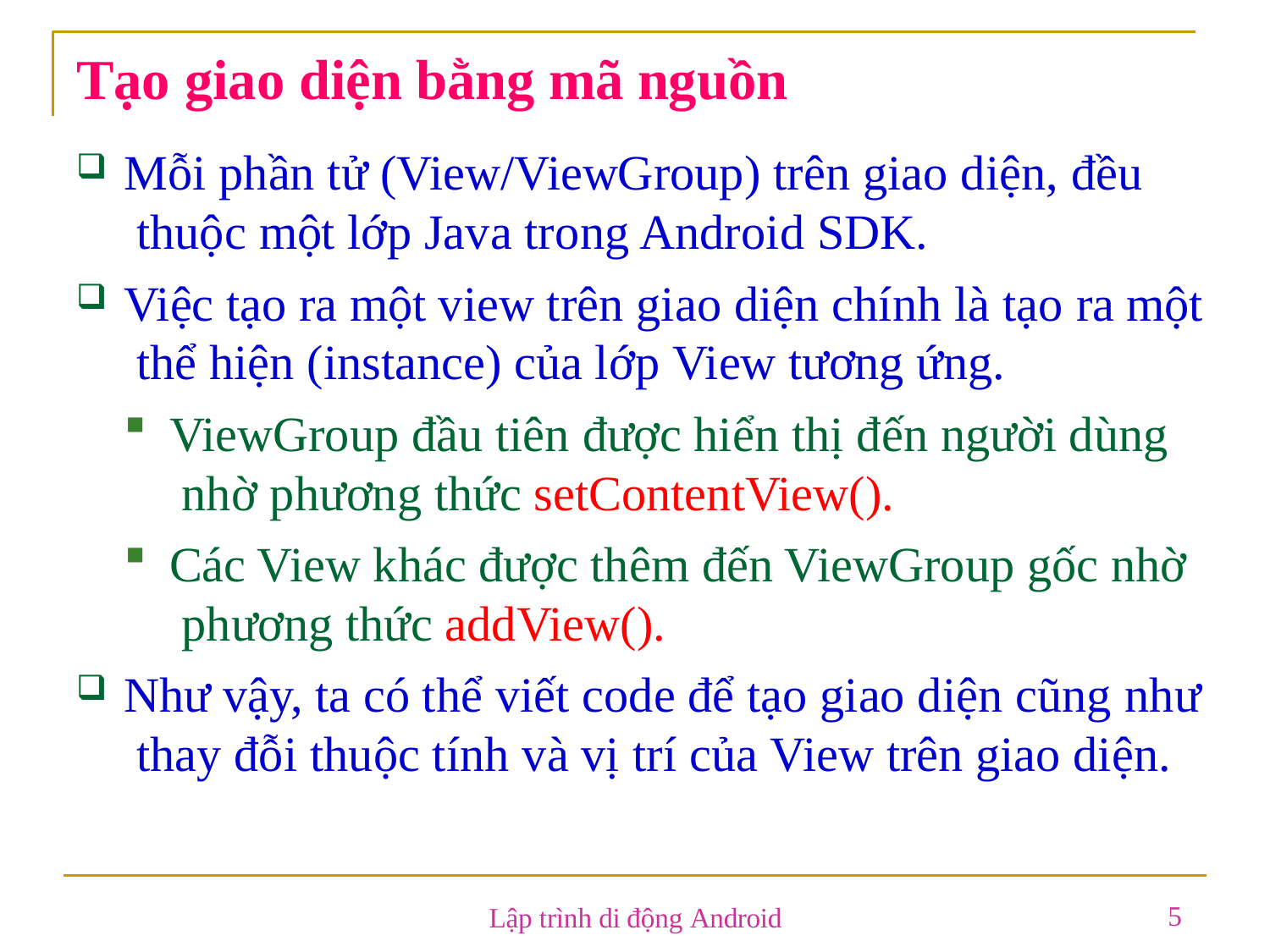

# Tạo giao diện bằng mã nguồn
Mỗi phần tử (View/ViewGroup) trên giao diện, đều  thuộc một lớp Java trong Android SDK.
Việc tạo ra một view trên giao diện chính là tạo ra một  thể hiện (instance) của lớp View tương ứng.
ViewGroup đầu tiên được hiển thị đến người dùng  nhờ phương thức setContentView().
Các View khác được thêm đến ViewGroup gốc nhờ  phương thức addView().
Như vậy, ta có thể viết code để tạo giao diện cũng như  thay đỗi thuộc tính và vị trí của View trên giao diện.
5
Lập trình di động Android